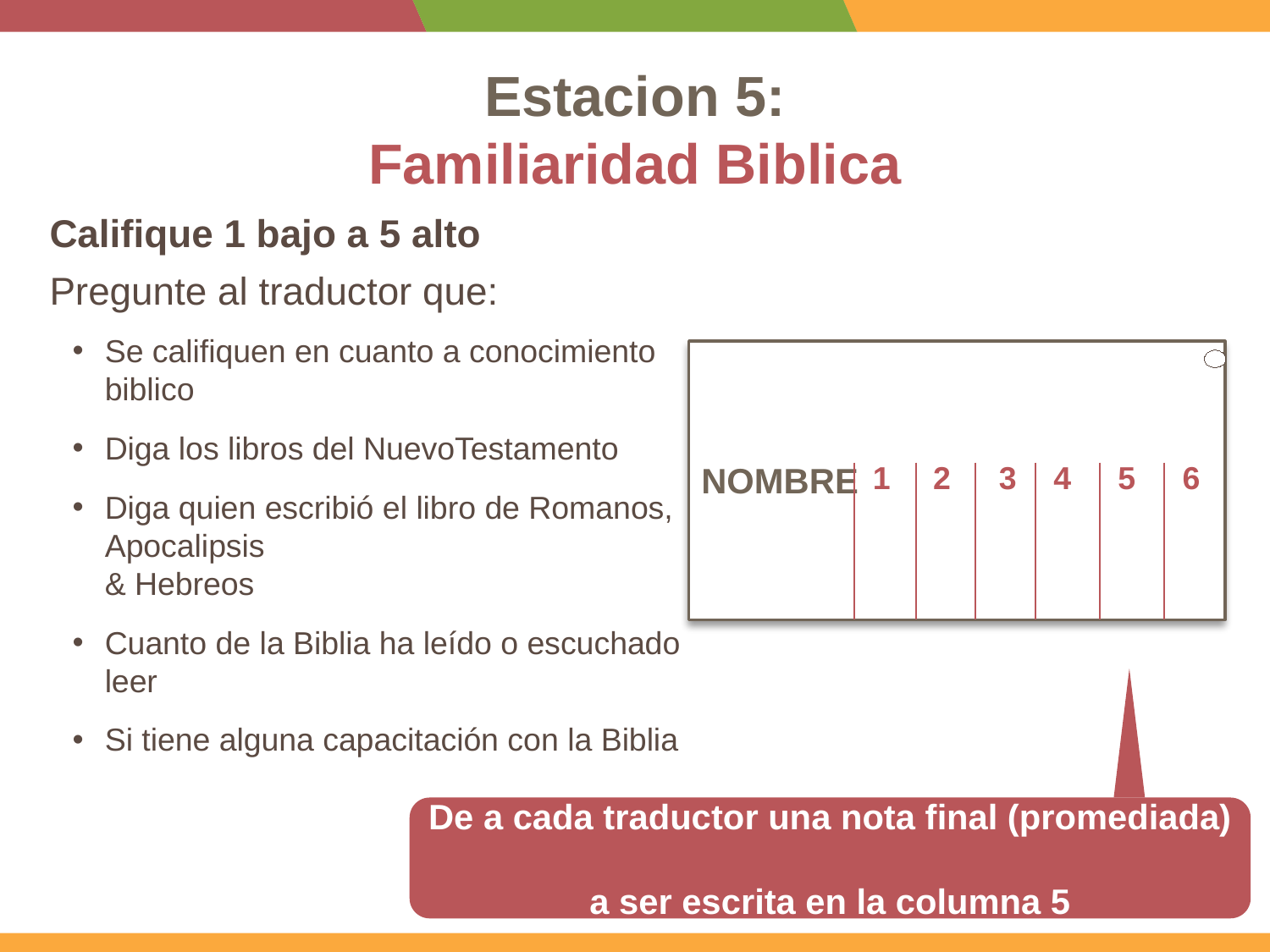

# Estacion 5: Familiaridad Biblica
Califique 1 bajo a 5 alto
Pregunte al traductor que:
Se califiquen en cuanto a conocimiento biblico
Diga los libros del NuevoTestamento
Diga quien escribió el libro de Romanos, Apocalipsis
& Hebreos
Cuanto de la Biblia ha leído o escuchado leer
Si tiene alguna capacitación con la Biblia

NOMBRE

1
2
3
4
5
6

De a cada traductor una nota final (promediada)
a ser escrita en la columna 5